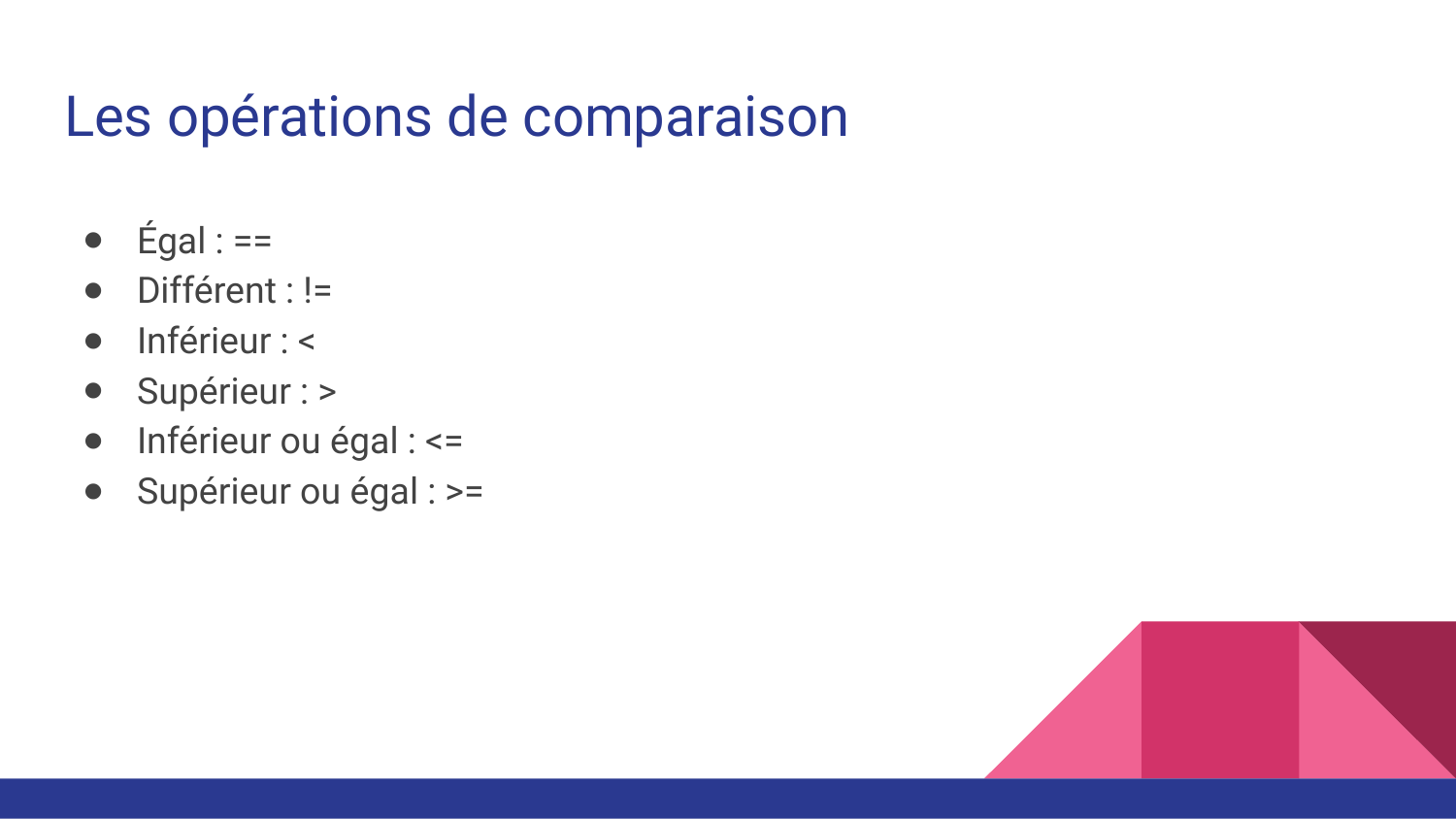

# Les opérations de comparaison
Égal : ==
Différent : !=
Inférieur : <
Supérieur : >
Inférieur ou égal : <=
Supérieur ou égal : >=